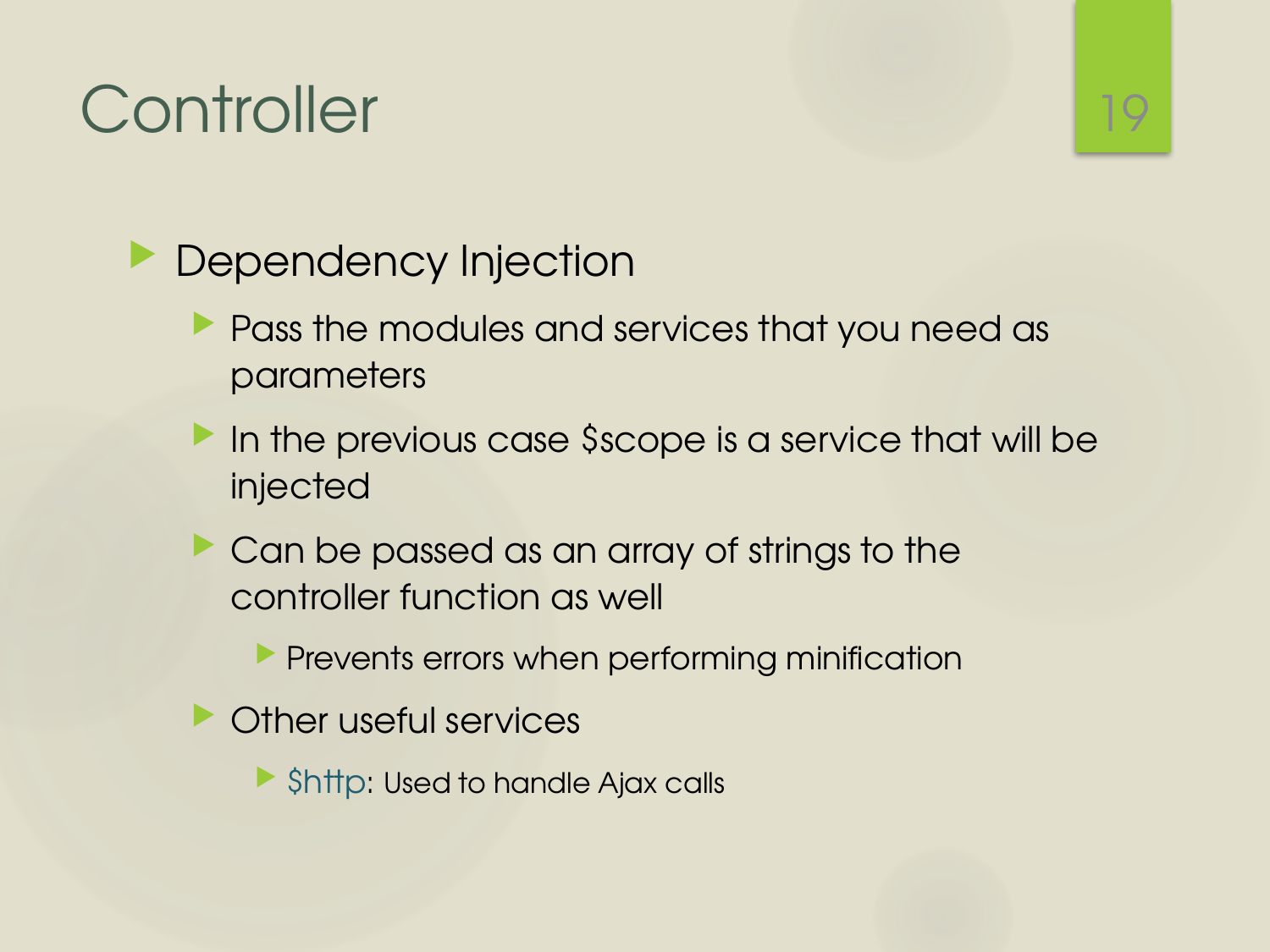

19
# Controller
Dependency Injection
Pass the modules and services that you need as parameters
In the previous case $scope is a service that will be injected
Can be passed as an array of strings to the controller function as well
Prevents errors when performing minification
Other useful services
$http: Used to handle Ajax calls